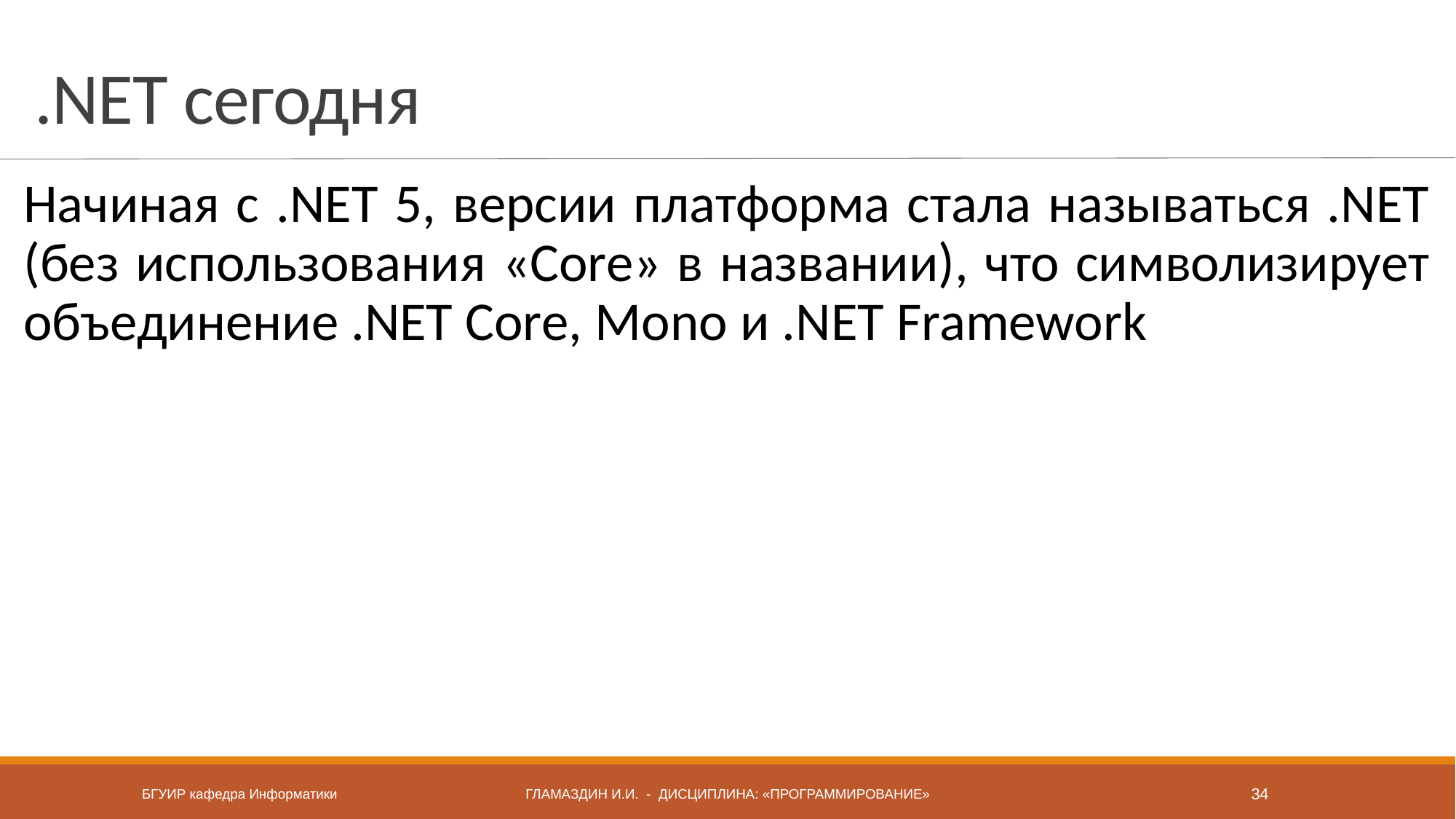

# .NET сегодня
Начиная с .NET 5, версии платформа стала называться .NET (без использования «Core» в названии), что символизирует объединение .NET Core, Mono и .NET Framework
БГУИР кафедра Информатики
Гламаздин и.и.  -  дисциплина: «Программирование»
34